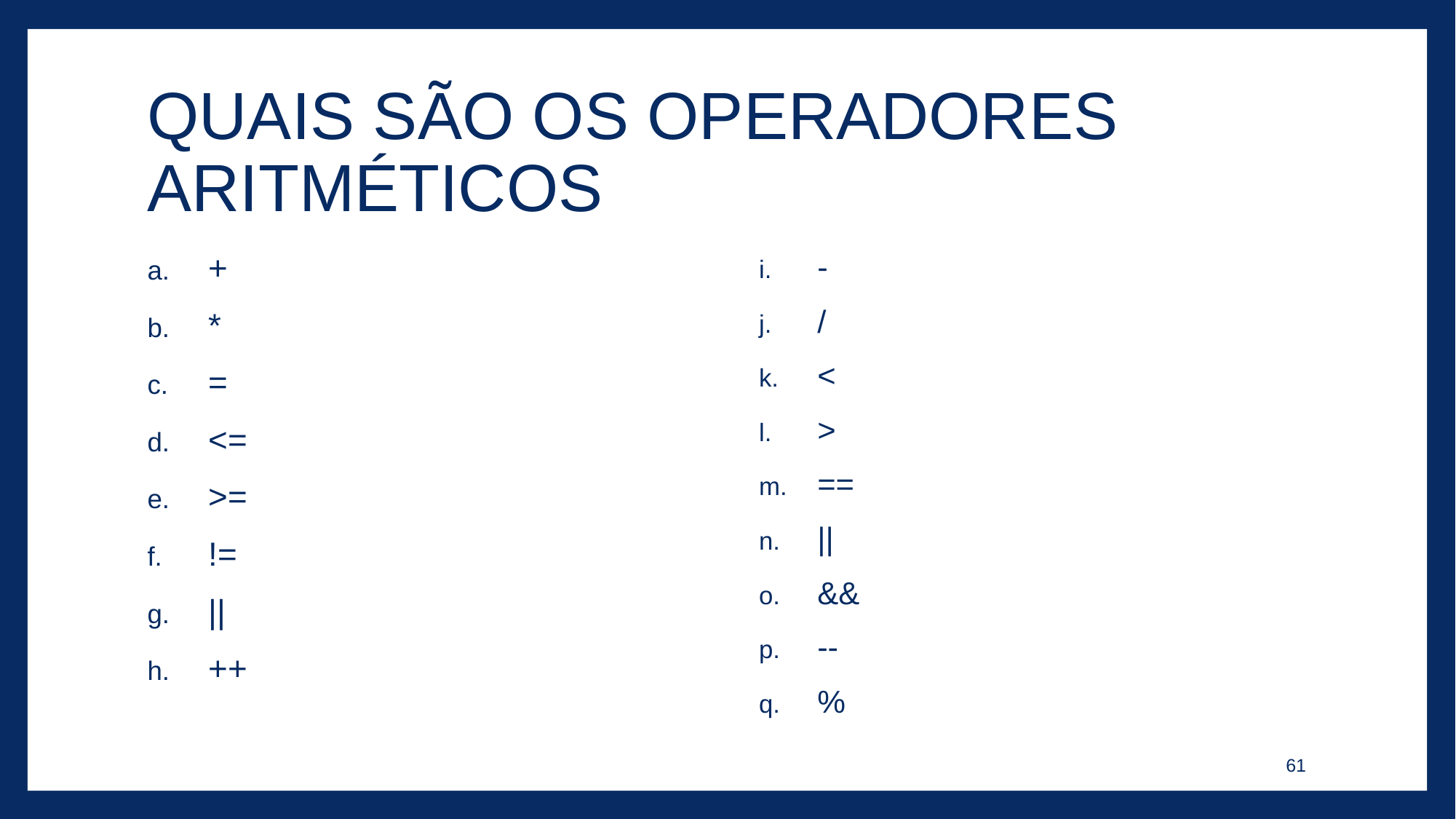

# QUAIS SÃO OS OPERADORES ARITMÉTICOS
+
*
=
<=
>=
!=
||
++
-
/
<
>
==
||
&&
--
%

61